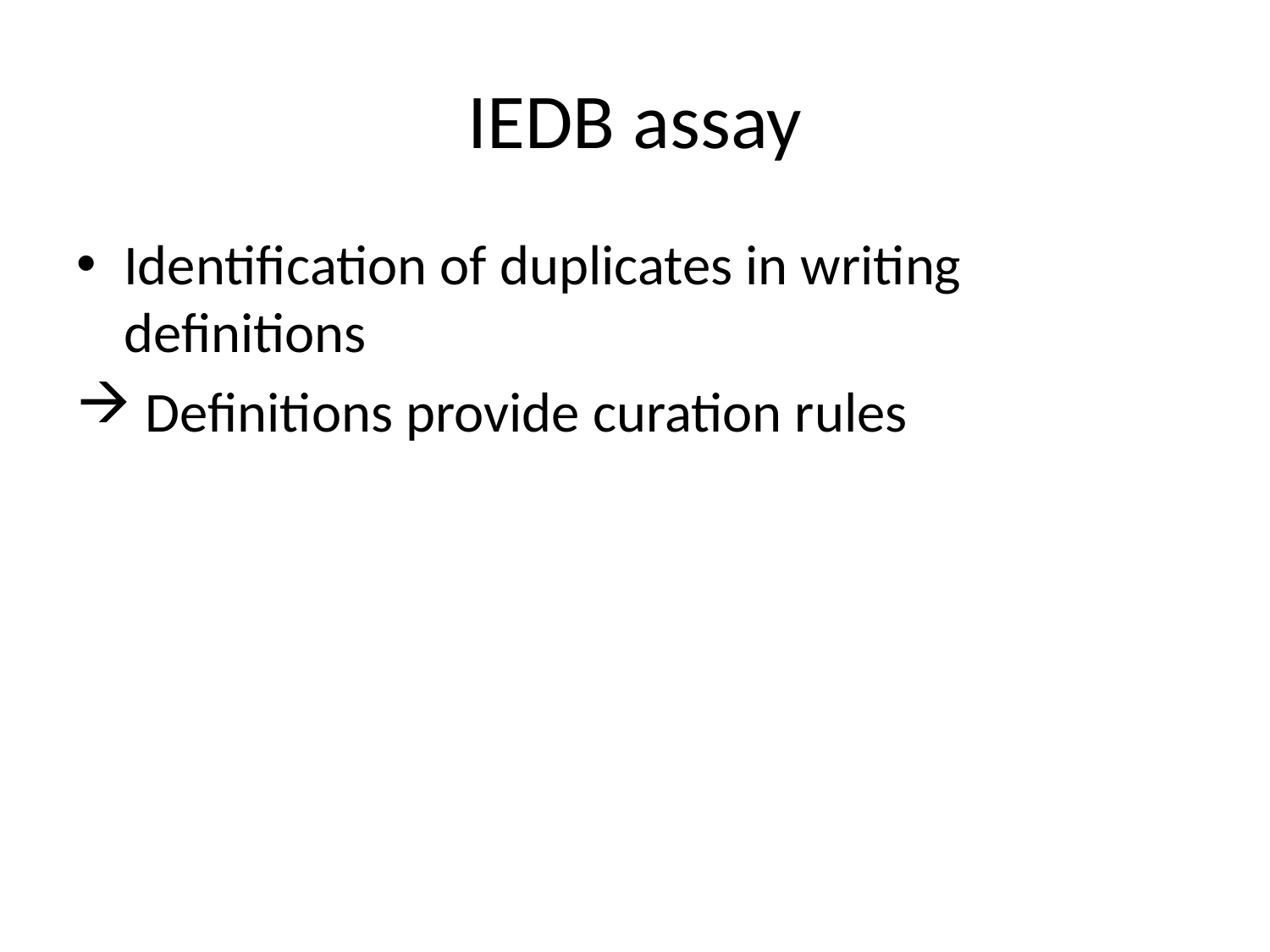

# IEDB assay
Identification of duplicates in writing definitions
 Definitions provide curation rules